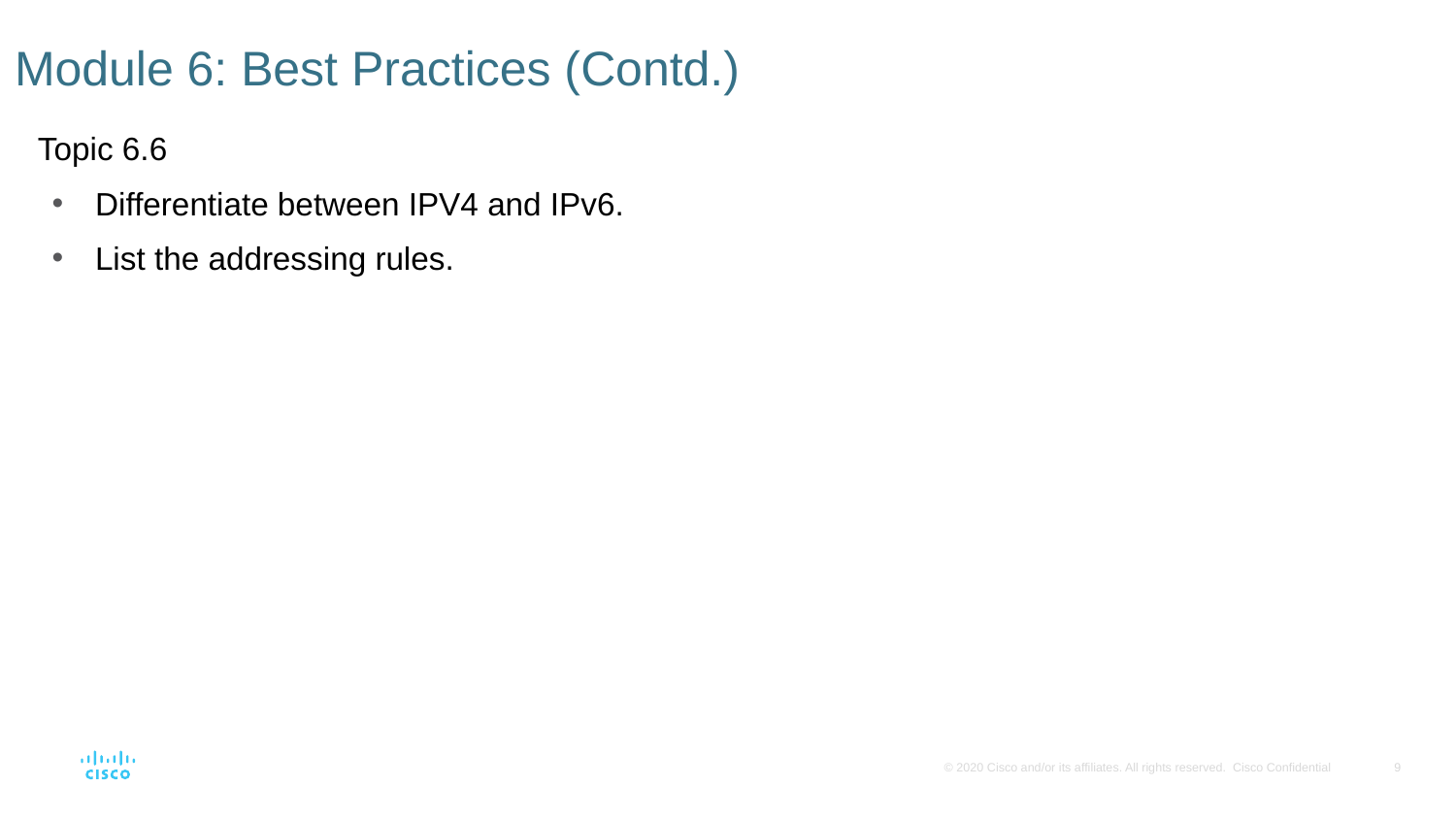

# Module 6: Best Practices (Contd.)
Topic 6.6
Differentiate between IPV4 and IPv6.
List the addressing rules.